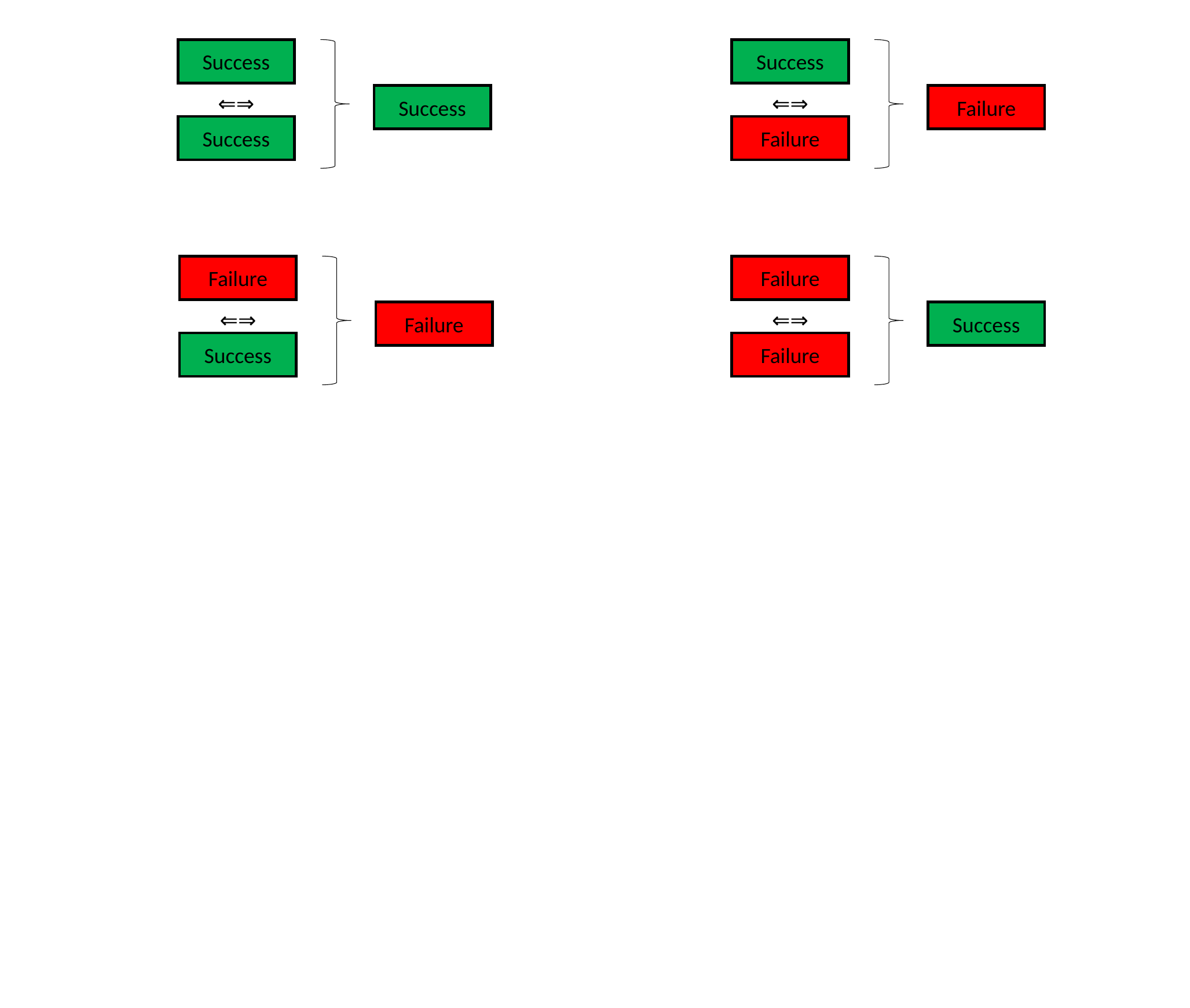

Success
Success

⇐⇒
Success
⇐⇒
Failure
Success
Failure
Failure
Failure

⇐⇒
Failure
⇐⇒
Success
Success
Failure